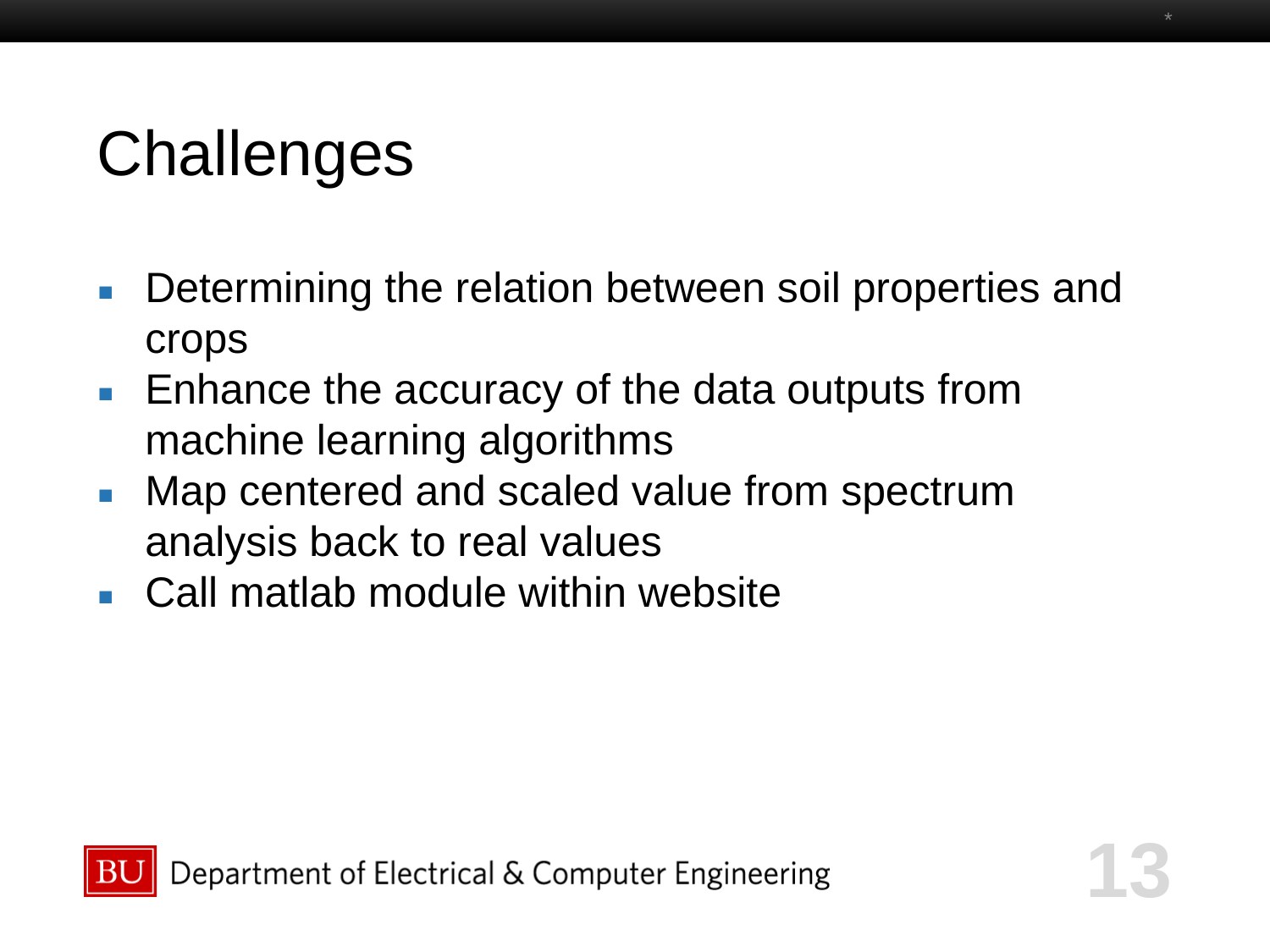

*
# Challenges
Determining the relation between soil properties and crops
Enhance the accuracy of the data outputs from machine learning algorithms
Map centered and scaled value from spectrum analysis back to real values
Call matlab module within website
13